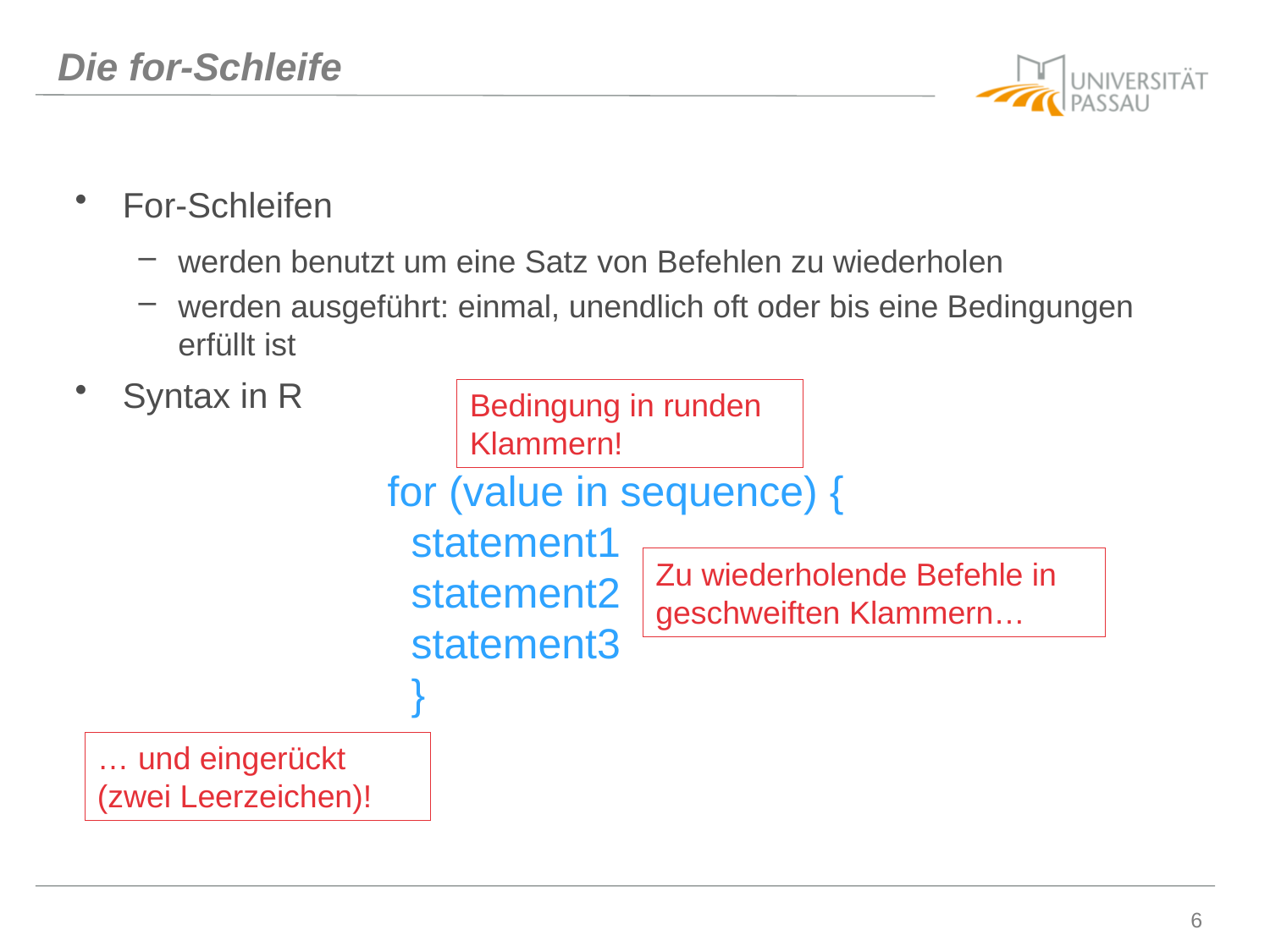

# Die for-Schleife
For-Schleifen
werden benutzt um eine Satz von Befehlen zu wiederholen
werden ausgeführt: einmal, unendlich oft oder bis eine Bedingungen erfüllt ist
Syntax in R

Bedingung in runden Klammern!

for (value in sequence) {
  statement1
  statement2
  statement3
  }
Zu wiederholende Befehle in geschweiften Klammern…
… und eingerückt (zwei Leerzeichen)!

6